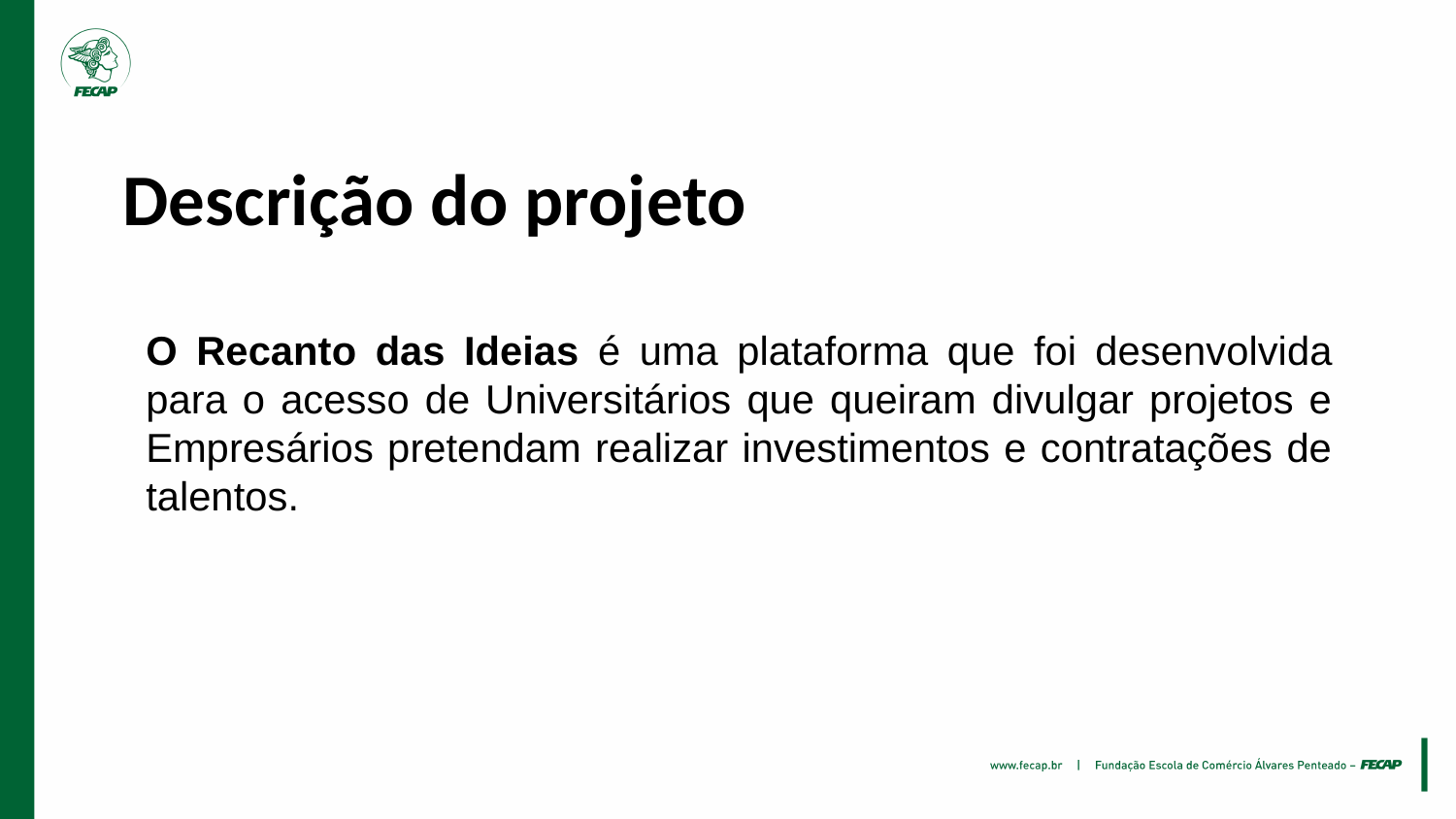

Descrição do projeto
O Recanto das Ideias é uma plataforma que foi desenvolvida para o acesso de Universitários que queiram divulgar projetos e Empresários pretendam realizar investimentos e contratações de talentos.